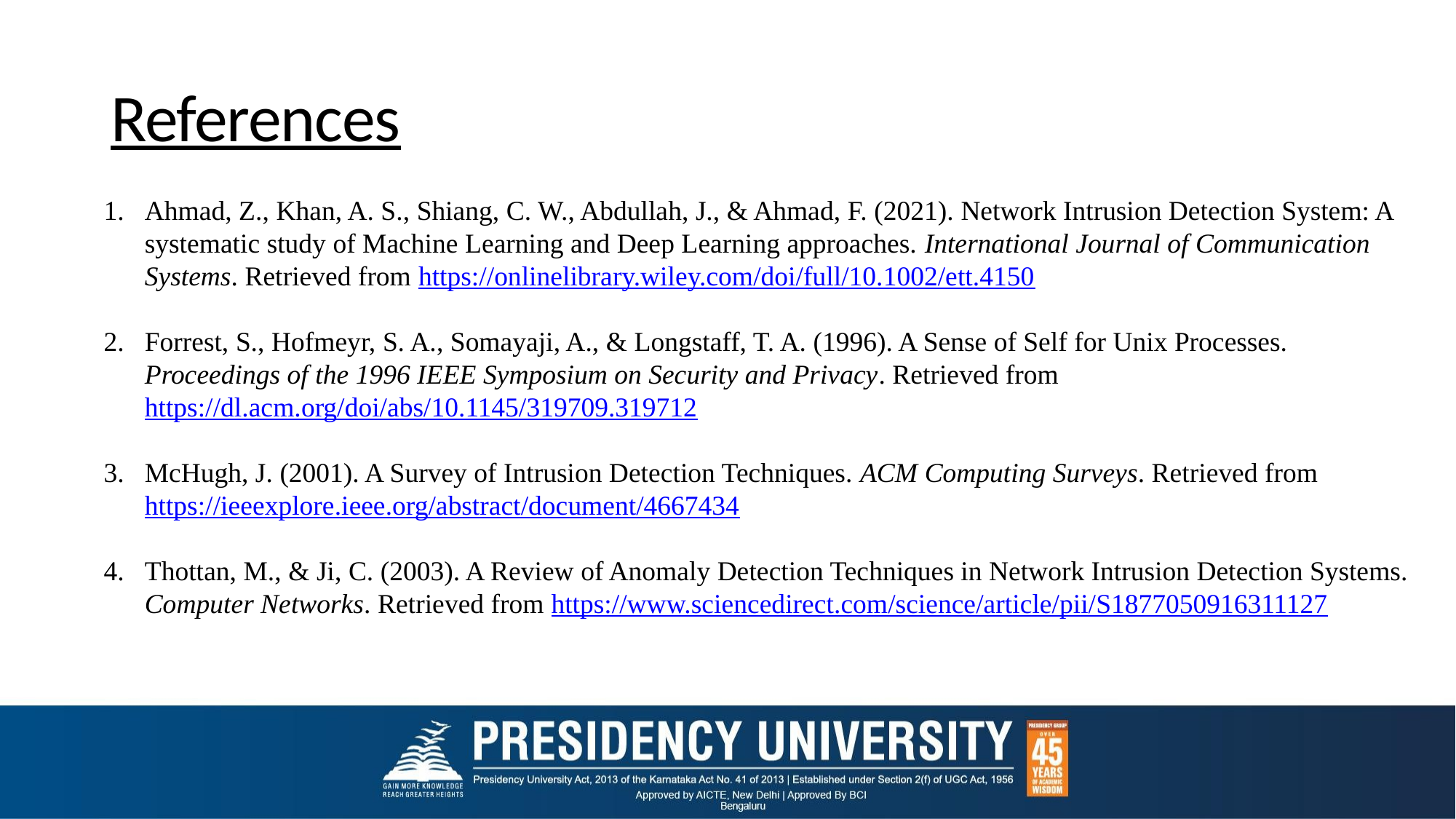

# References
Ahmad, Z., Khan, A. S., Shiang, C. W., Abdullah, J., & Ahmad, F. (2021). Network Intrusion Detection System: A systematic study of Machine Learning and Deep Learning approaches. International Journal of Communication Systems. Retrieved from https://onlinelibrary.wiley.com/doi/full/10.1002/ett.4150
Forrest, S., Hofmeyr, S. A., Somayaji, A., & Longstaff, T. A. (1996). A Sense of Self for Unix Processes. Proceedings of the 1996 IEEE Symposium on Security and Privacy. Retrieved from https://dl.acm.org/doi/abs/10.1145/319709.319712
McHugh, J. (2001). A Survey of Intrusion Detection Techniques. ACM Computing Surveys. Retrieved from https://ieeexplore.ieee.org/abstract/document/4667434
Thottan, M., & Ji, C. (2003). A Review of Anomaly Detection Techniques in Network Intrusion Detection Systems. Computer Networks. Retrieved from https://www.sciencedirect.com/science/article/pii/S1877050916311127